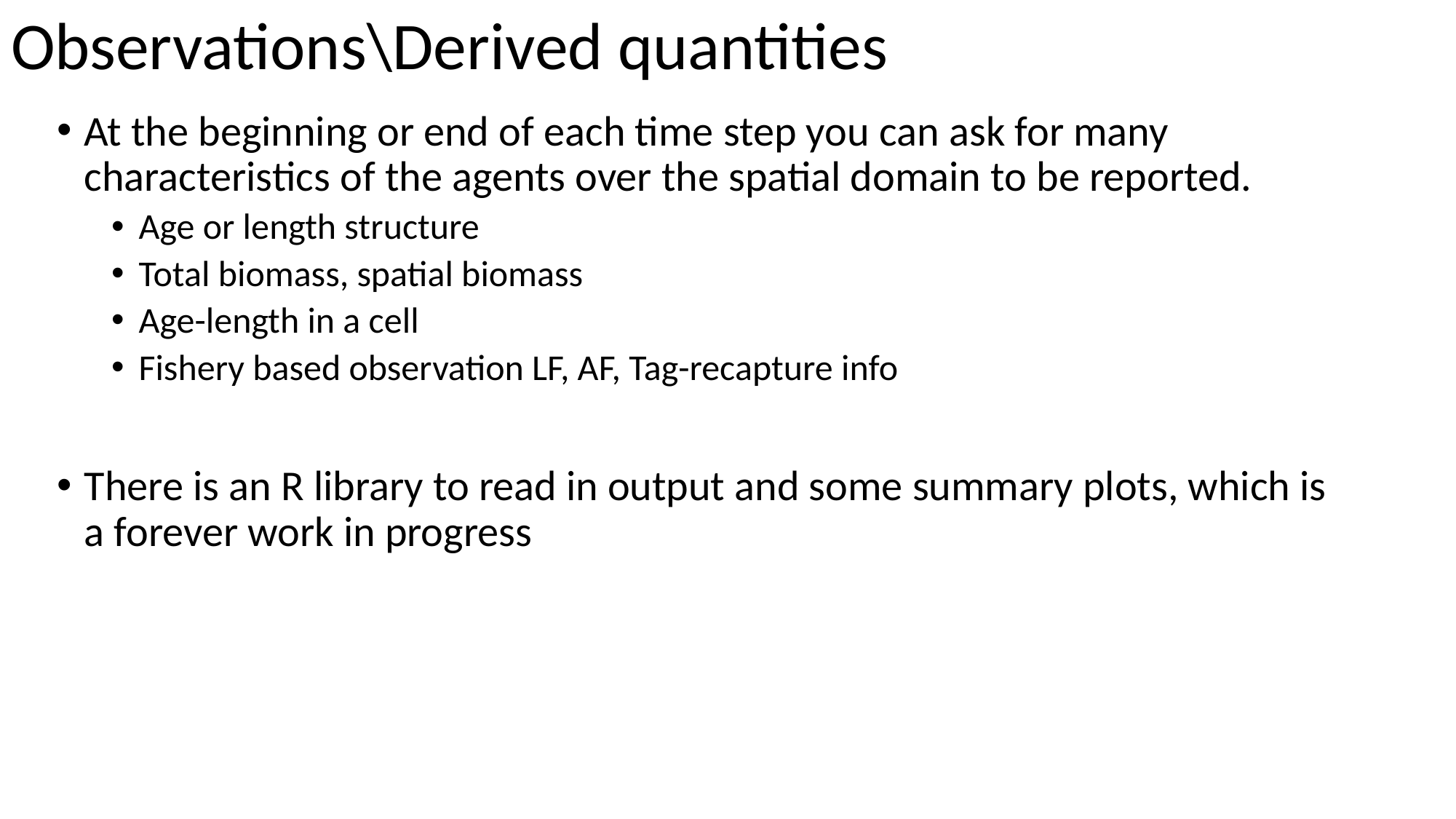

# Observations\Derived quantities
At the beginning or end of each time step you can ask for many characteristics of the agents over the spatial domain to be reported.
Age or length structure
Total biomass, spatial biomass
Age-length in a cell
Fishery based observation LF, AF, Tag-recapture info

There is an R library to read in output and some summary plots, which is a forever work in progress